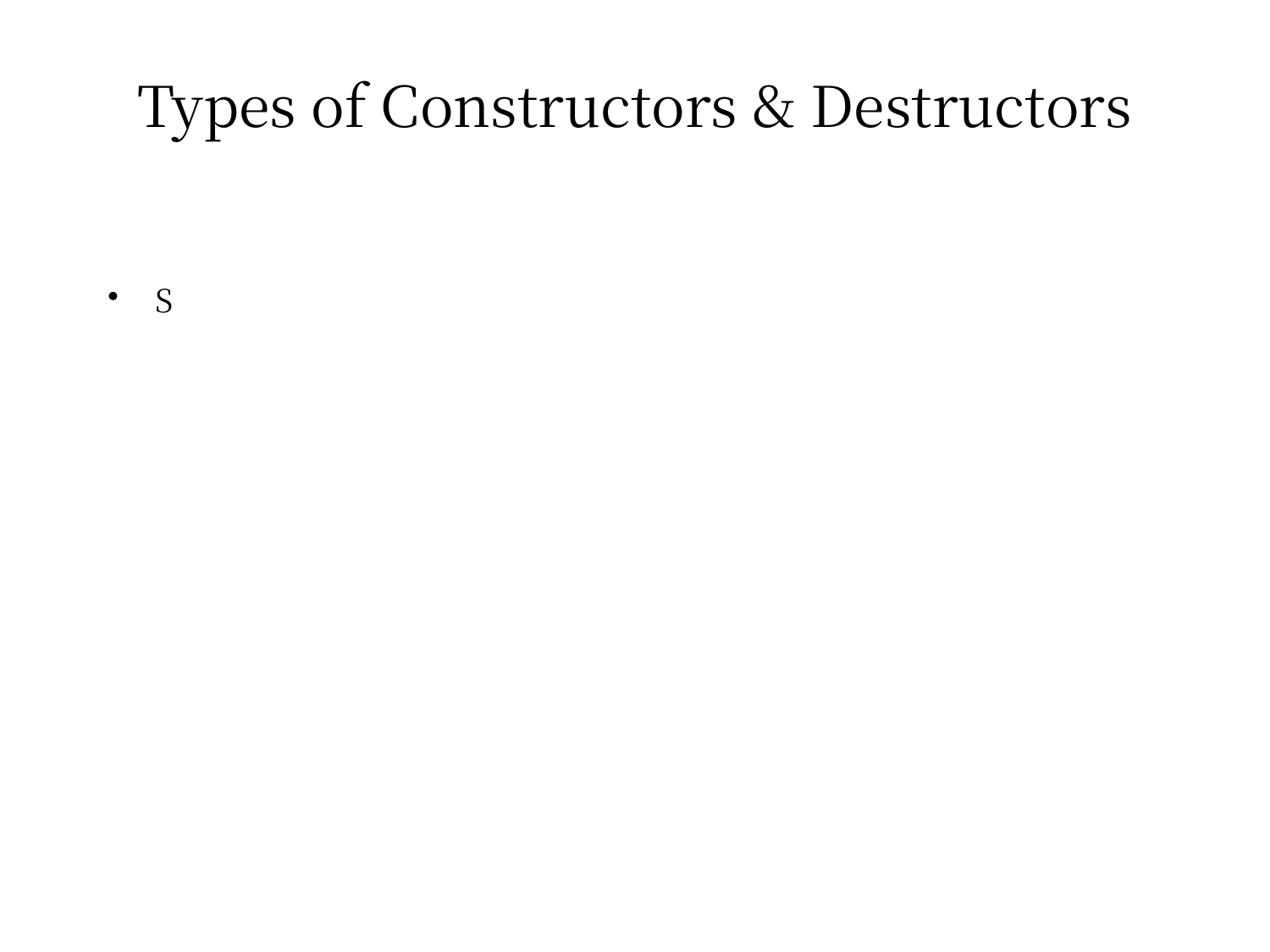

# Types of Constructors & Destructors
S